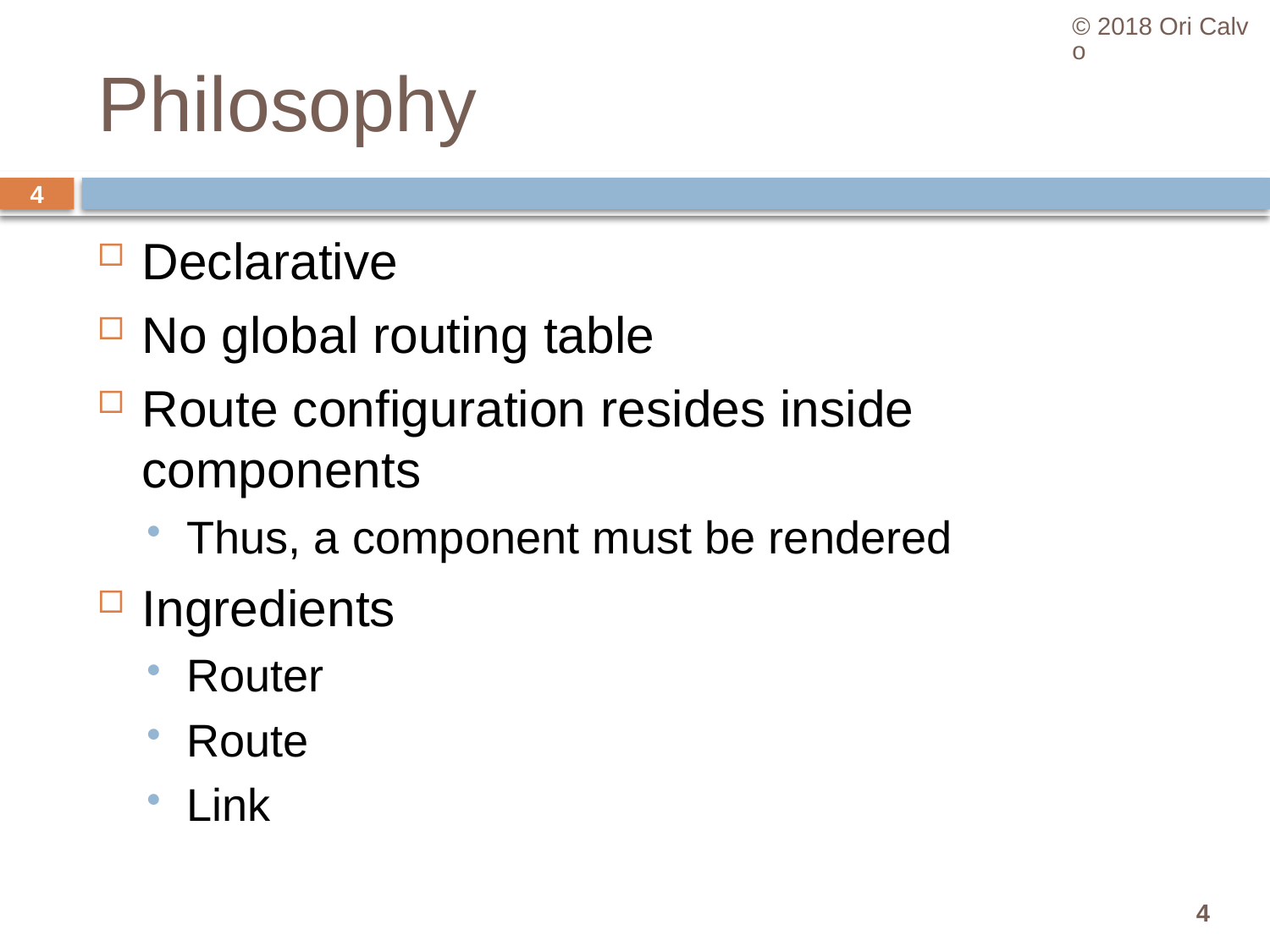

© 2018 Ori Calvo
# Philosophy
4
Declarative
No global routing table
Route configuration resides inside components
Thus, a component must be rendered
Ingredients
Router
Route
Link